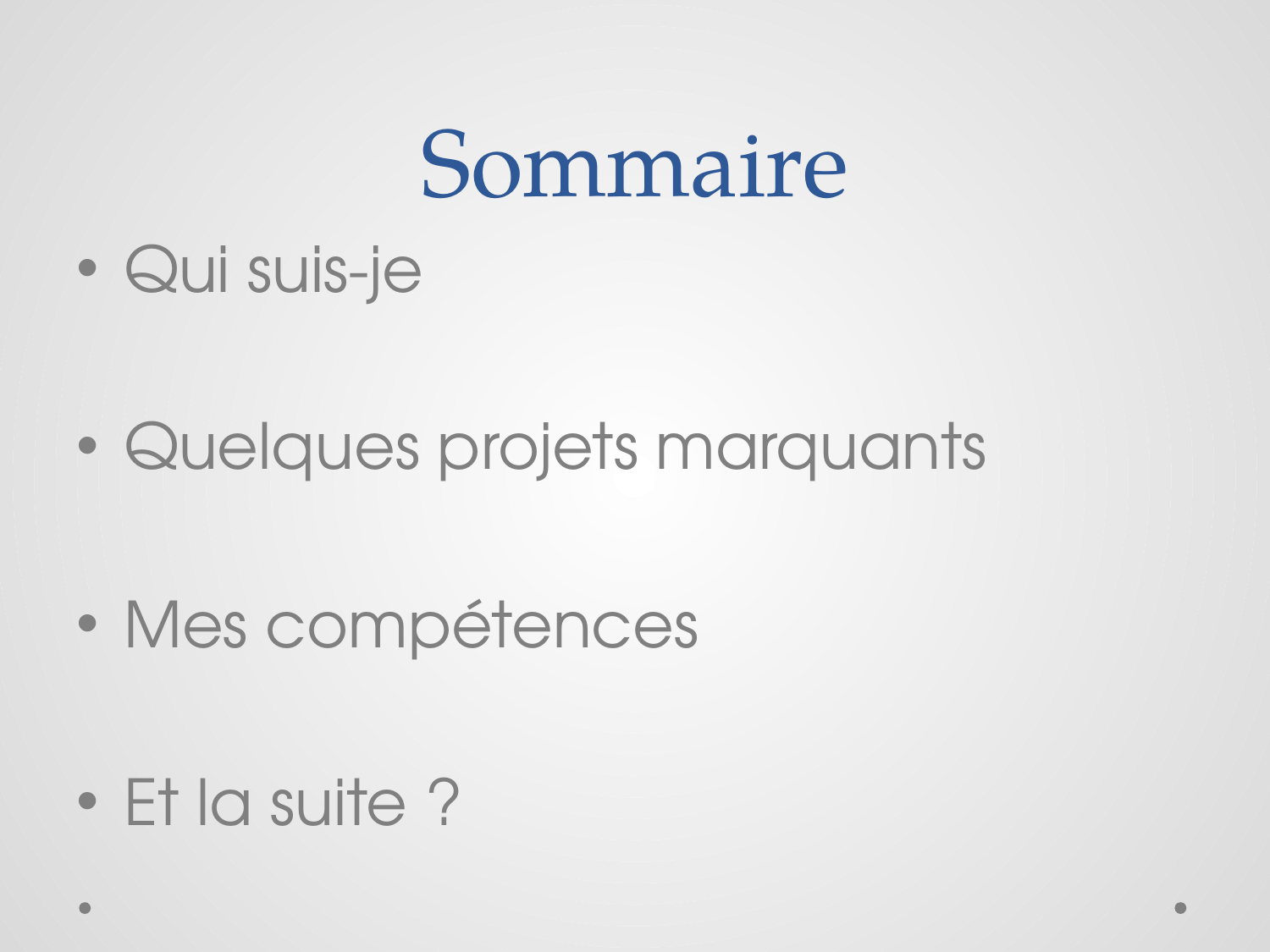

# Sommaire
Qui suis-je

Quelques projets marquants

Mes compétences

Et la suite ?